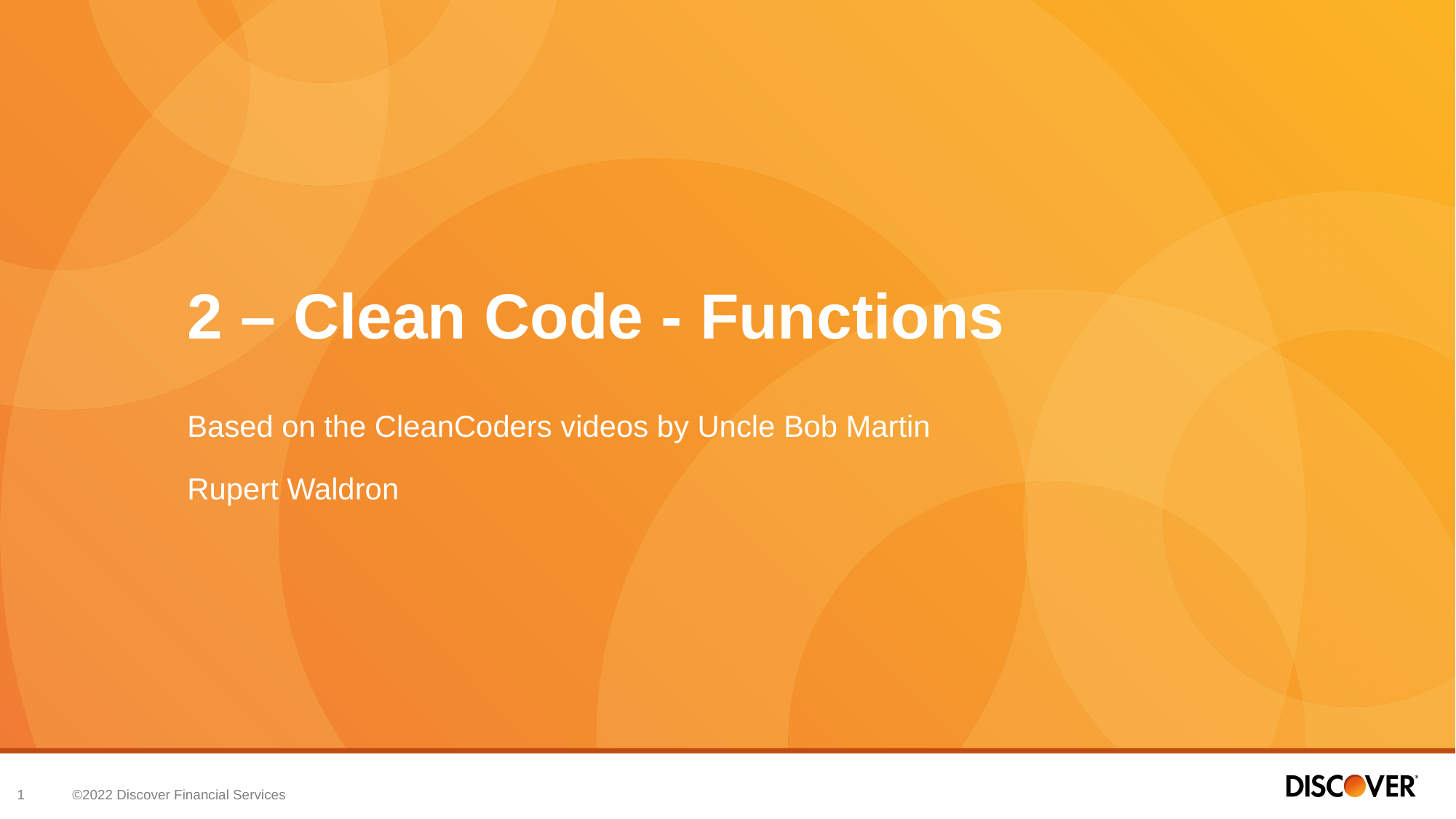

# 2 – Clean Code - Functions
Based on the CleanCoders videos by Uncle Bob Martin
Rupert Waldron